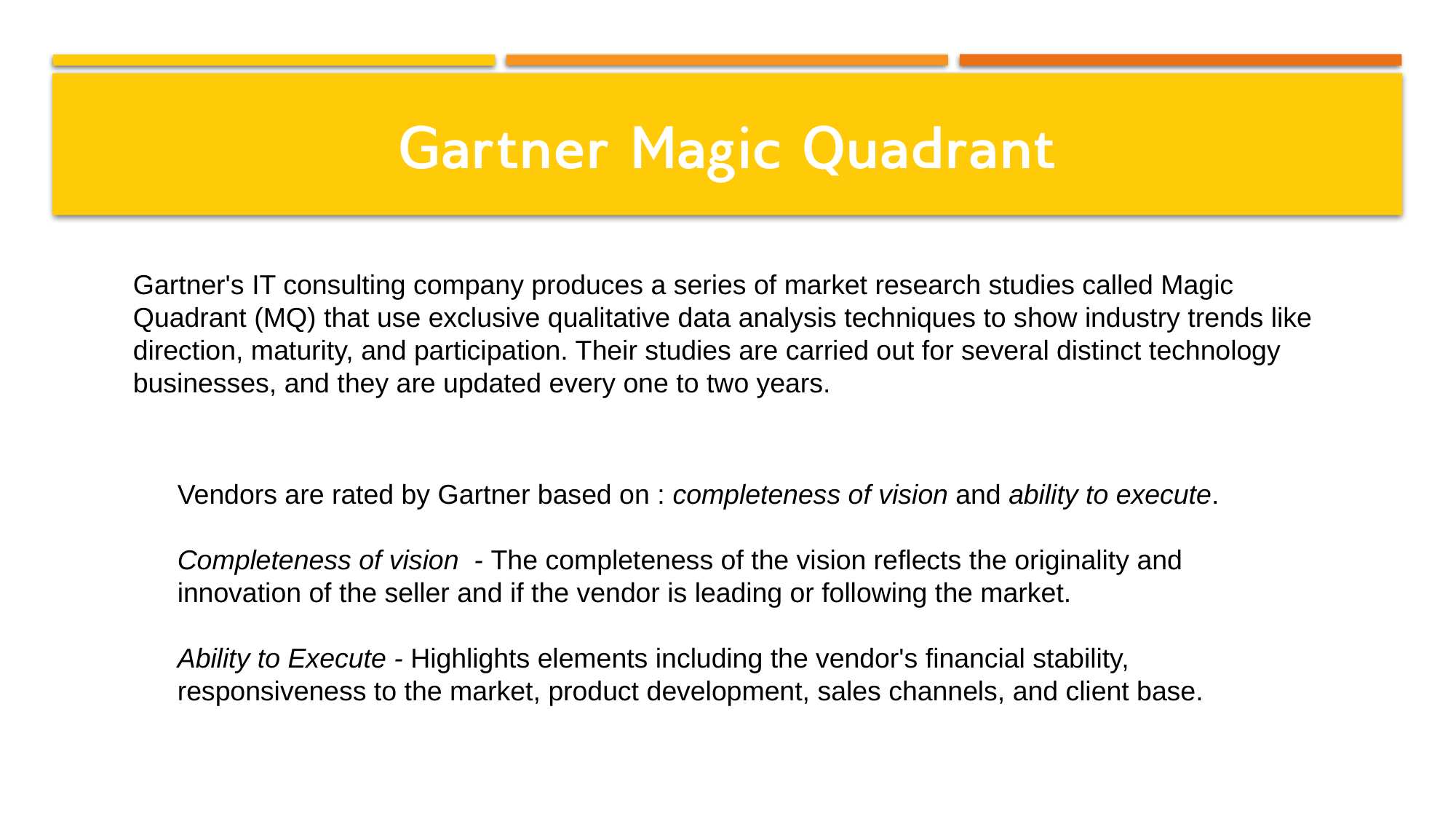

# Gartner Magic Quadrant
Gartner's IT consulting company produces a series of market research studies called Magic Quadrant (MQ) that use exclusive qualitative data analysis techniques to show industry trends like direction, maturity, and participation. Their studies are carried out for several distinct technology businesses, and they are updated every one to two years.
Vendors are rated by Gartner based on : completeness of vision and ability to execute.

Completeness of vision  - The completeness of the vision reflects the originality and innovation of the seller and if the vendor is leading or following the market.

Ability to Execute - Highlights elements including the vendor's financial stability, responsiveness to the market, product development, sales channels, and client base.